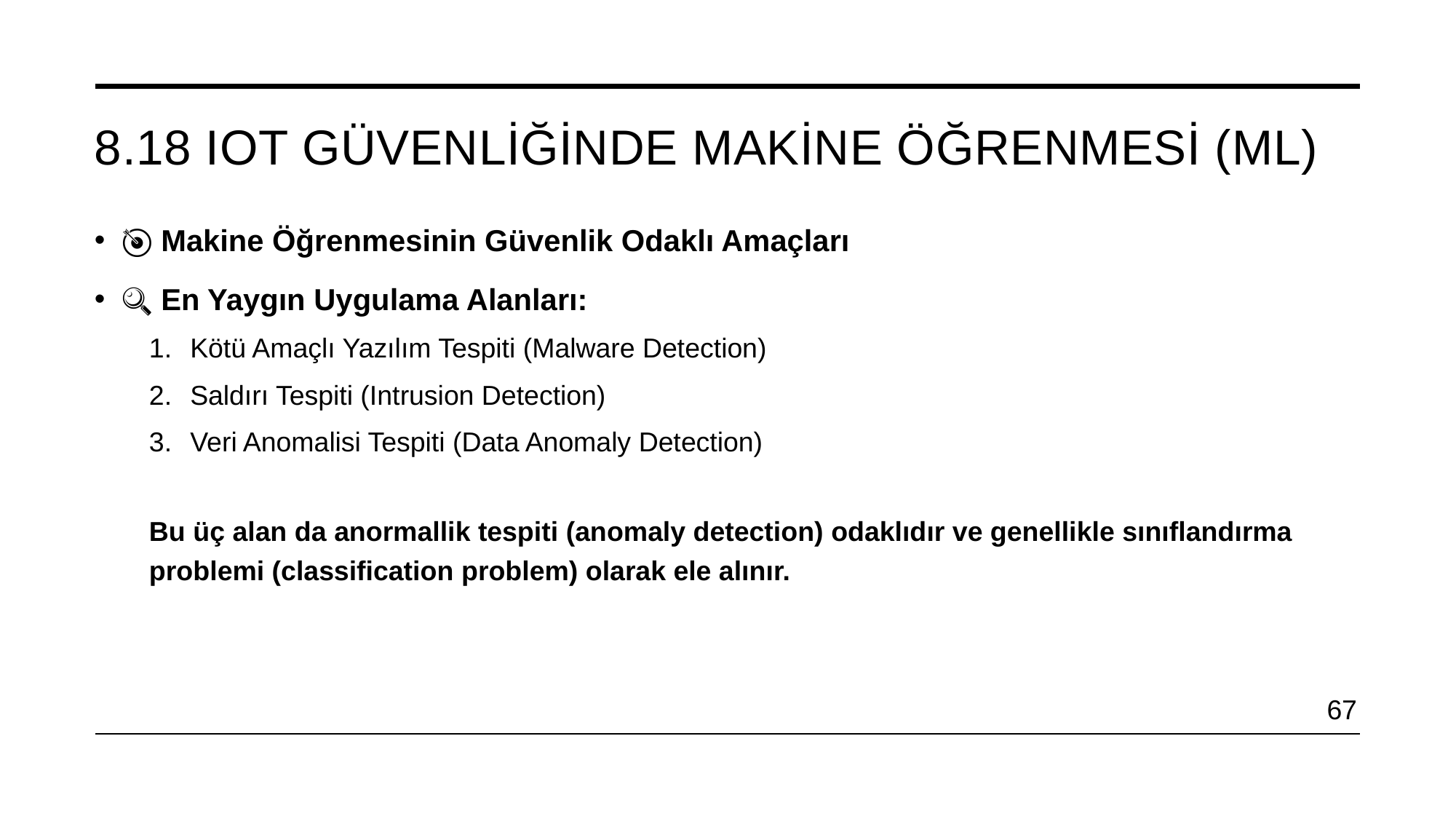

# 8.18 IoT Güvenliğinde Makine Öğrenmesi (ML)
🎯 Makine Öğrenmesinin Güvenlik Odaklı Amaçları
🔍 En Yaygın Uygulama Alanları:
Kötü Amaçlı Yazılım Tespiti (Malware Detection)
Saldırı Tespiti (Intrusion Detection)
Veri Anomalisi Tespiti (Data Anomaly Detection)

Bu üç alan da anormallik tespiti (anomaly detection) odaklıdır ve genellikle sınıflandırma problemi (classification problem) olarak ele alınır.
67